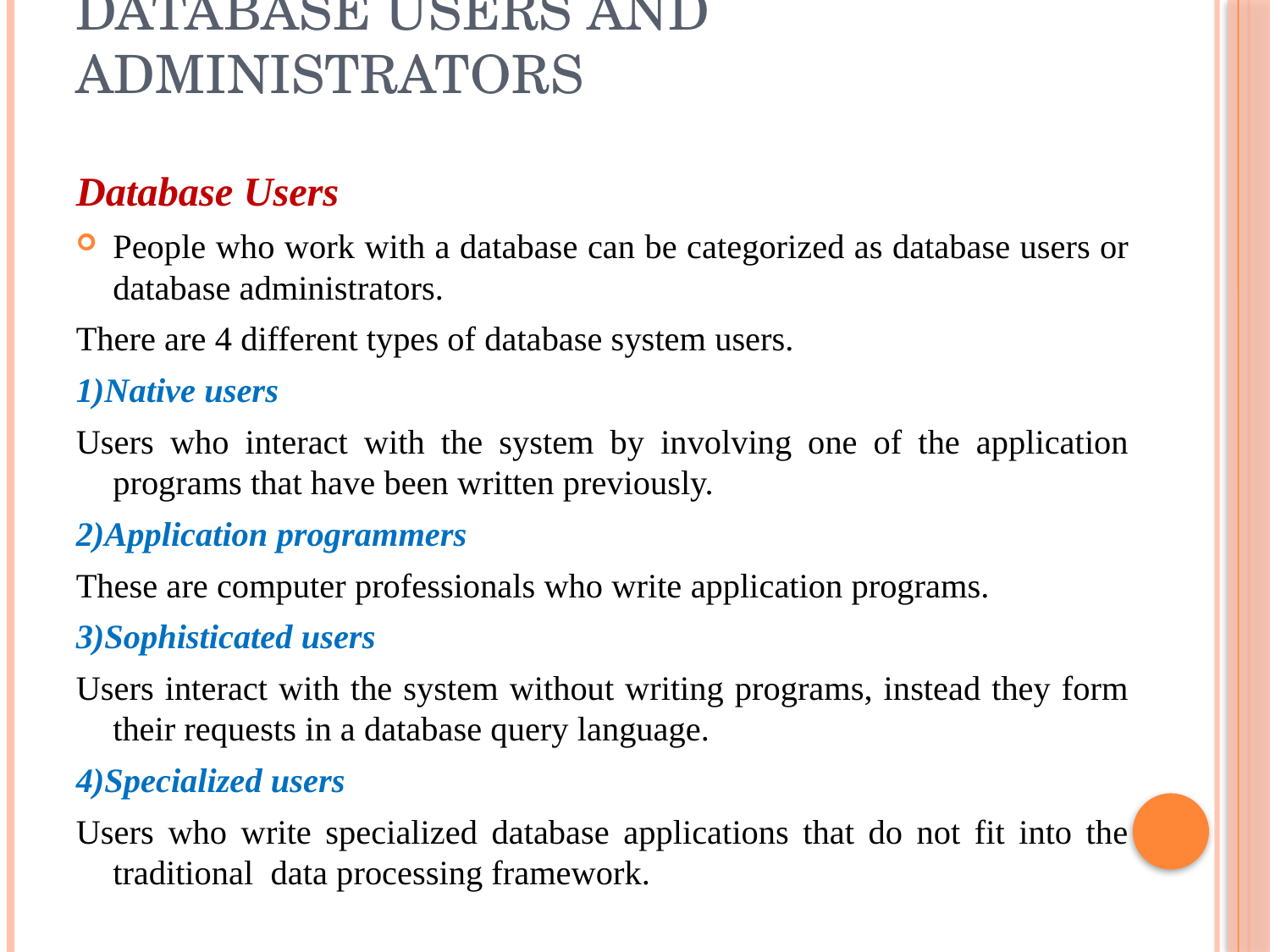

# Database Users and Administrators
Database Users
People who work with a database can be categorized as database users or database administrators.
There are 4 different types of database system users.
1)Native users
Users who interact with the system by involving one of the application programs that have been written previously.
2)Application programmers
These are computer professionals who write application programs.
3)Sophisticated users
Users interact with the system without writing programs, instead they form their requests in a database query language.
4)Specialized users
Users who write specialized database applications that do not fit into the traditional  data processing framework.